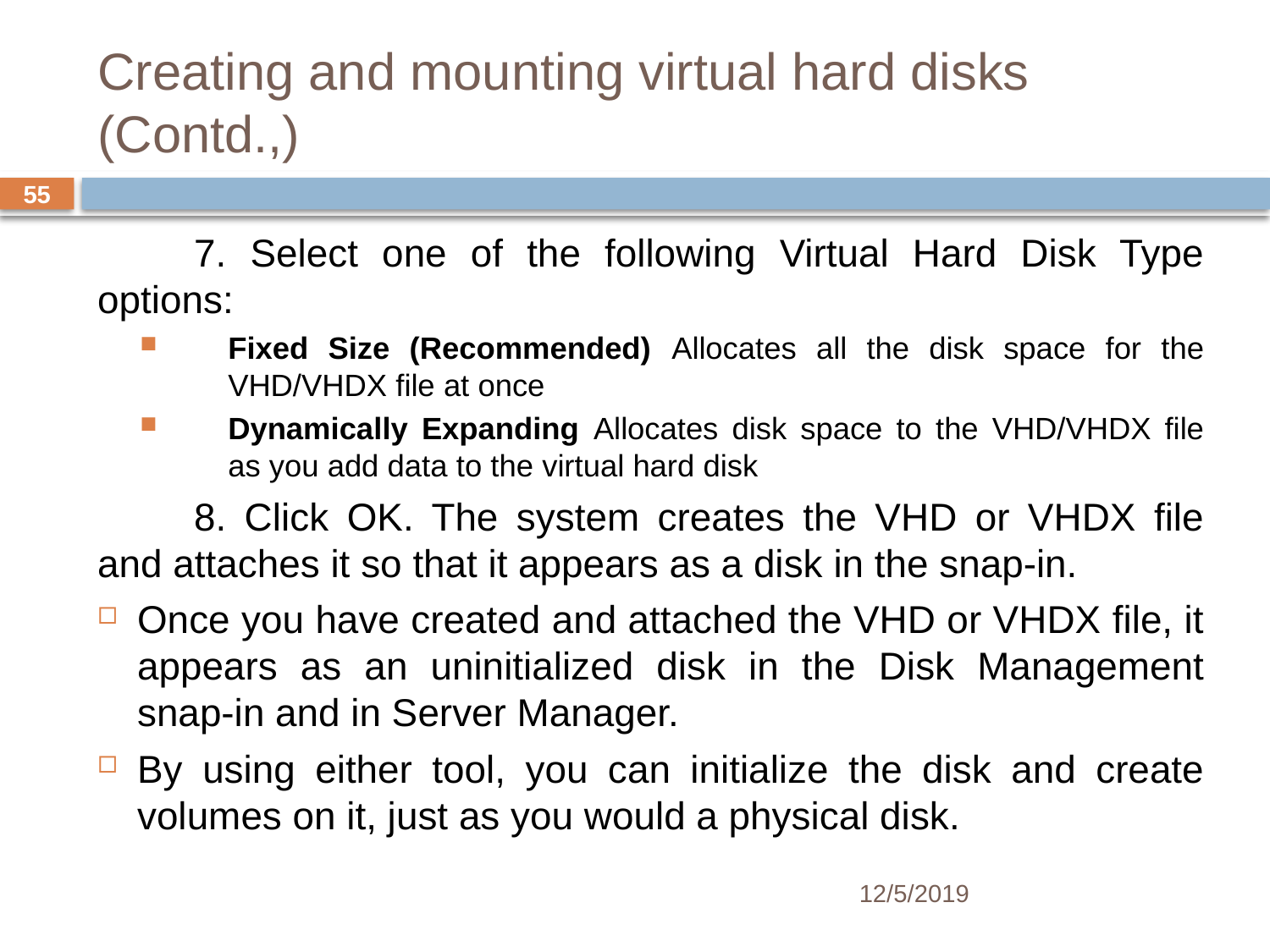

# Creating and mounting virtual hard disks (Contd.,)
55
	7. Select one of the following Virtual Hard Disk Type options:
Fixed Size (Recommended) Allocates all the disk space for the VHD/VHDX file at once
Dynamically Expanding Allocates disk space to the VHD/VHDX file as you add data to the virtual hard disk
	8. Click OK. The system creates the VHD or VHDX file and attaches it so that it appears as a disk in the snap-in.
Once you have created and attached the VHD or VHDX file, it appears as an uninitialized disk in the Disk Management snap-in and in Server Manager.
By using either tool, you can initialize the disk and create volumes on it, just as you would a physical disk.
12/5/2019